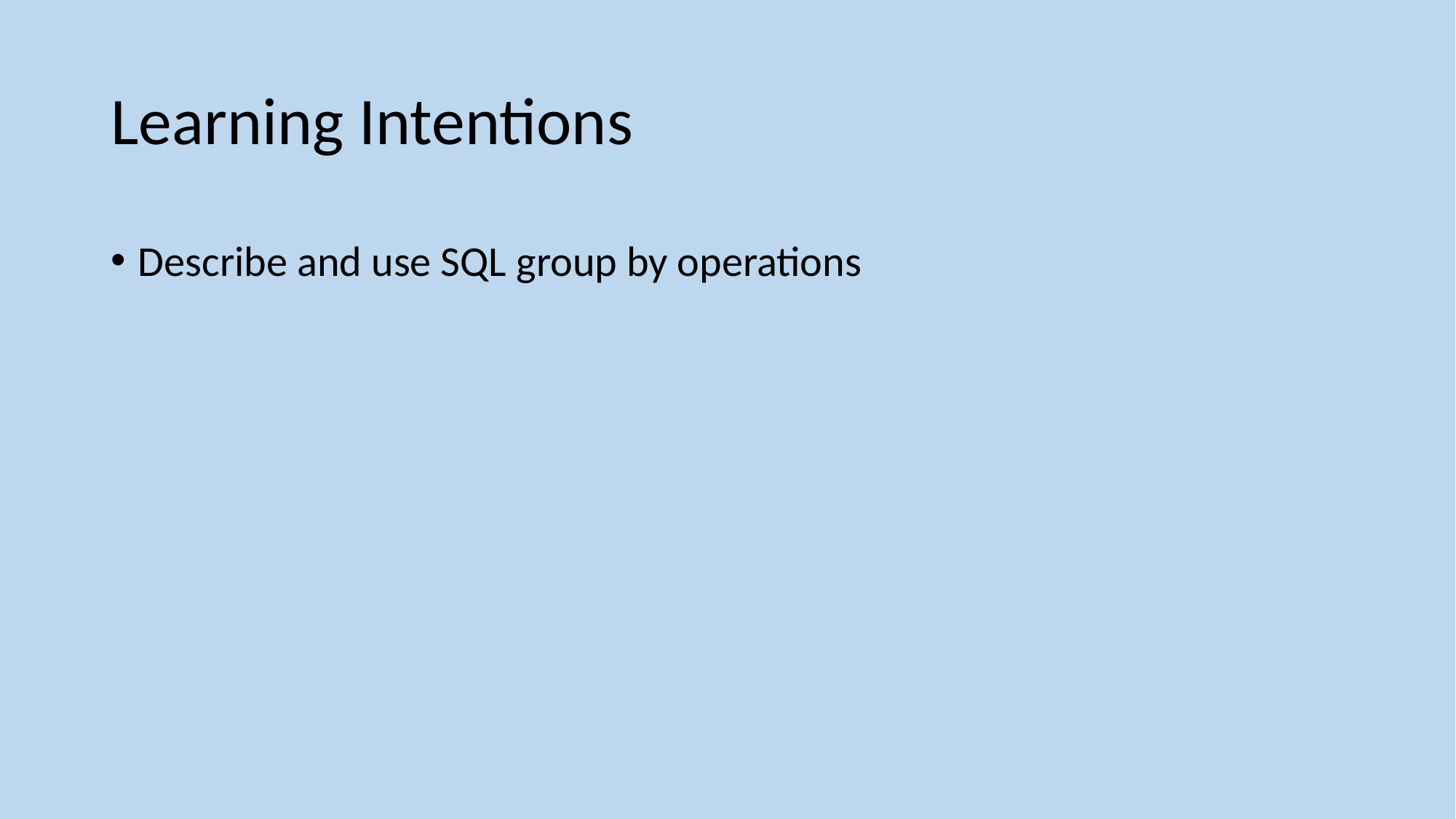

# Learning Intentions
Describe and use SQL group by operations